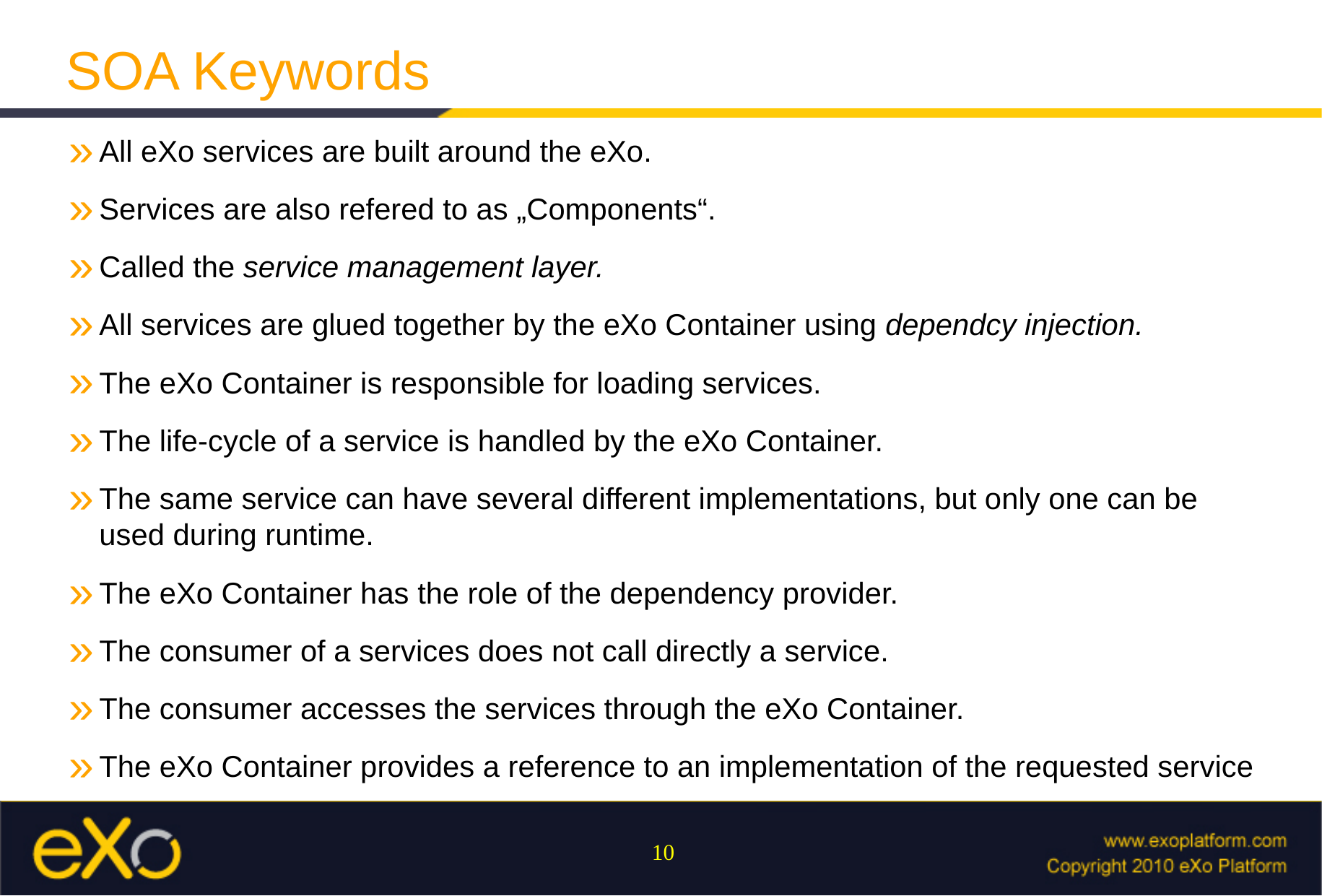

SOA Keywords
All eXo services are built around the eXo.
Services are also refered to as „Components“.
Called the service management layer.
All services are glued together by the eXo Container using dependcy injection.
The eXo Container is responsible for loading services.
The life-cycle of a service is handled by the eXo Container.
The same service can have several different implementations, but only one can be used during runtime.
The eXo Container has the role of the dependency provider.
The consumer of a services does not call directly a service.
The consumer accesses the services through the eXo Container.
The eXo Container provides a reference to an implementation of the requested service